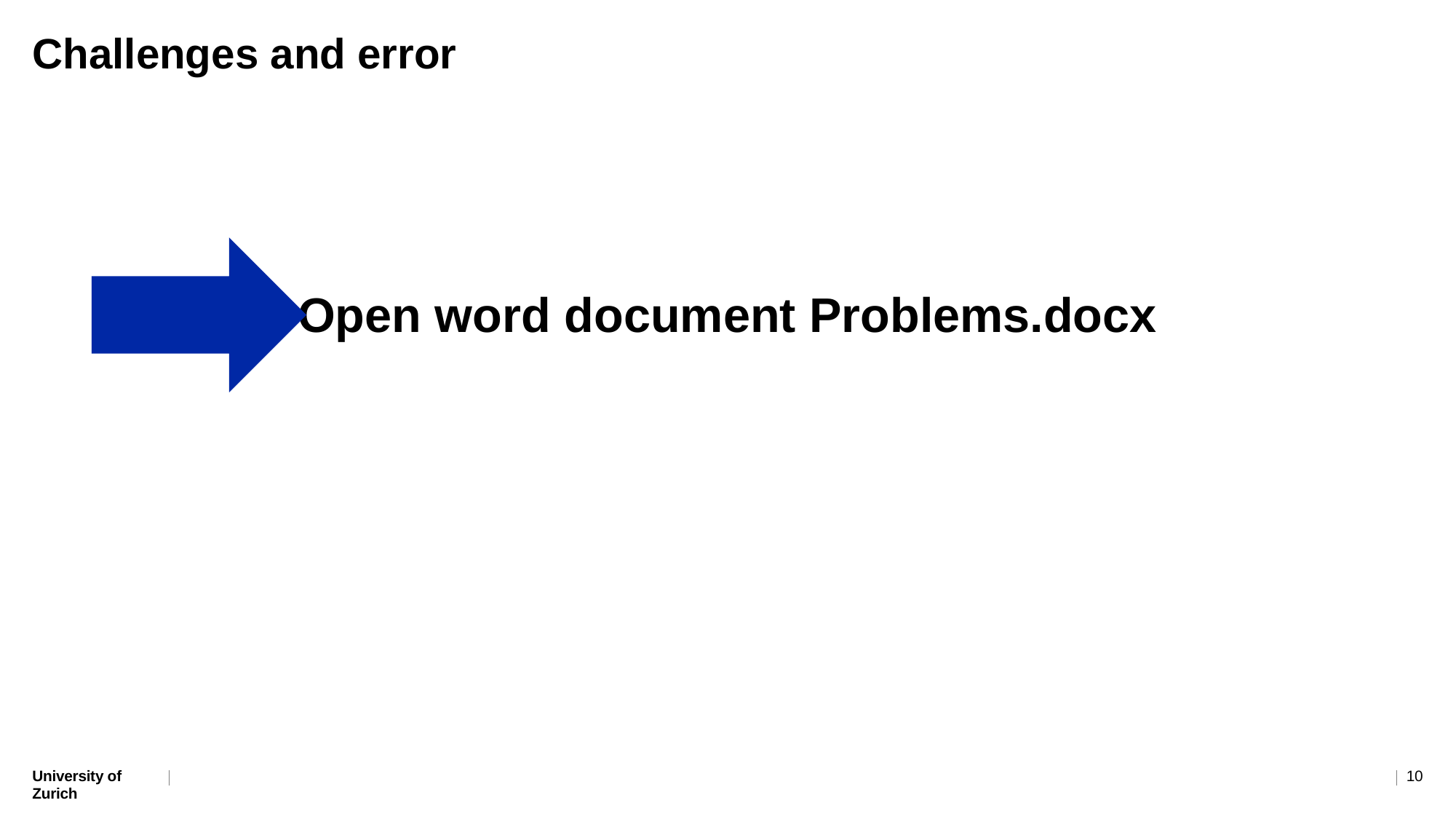

# Challenges and error

Open word document Problems.docx

10